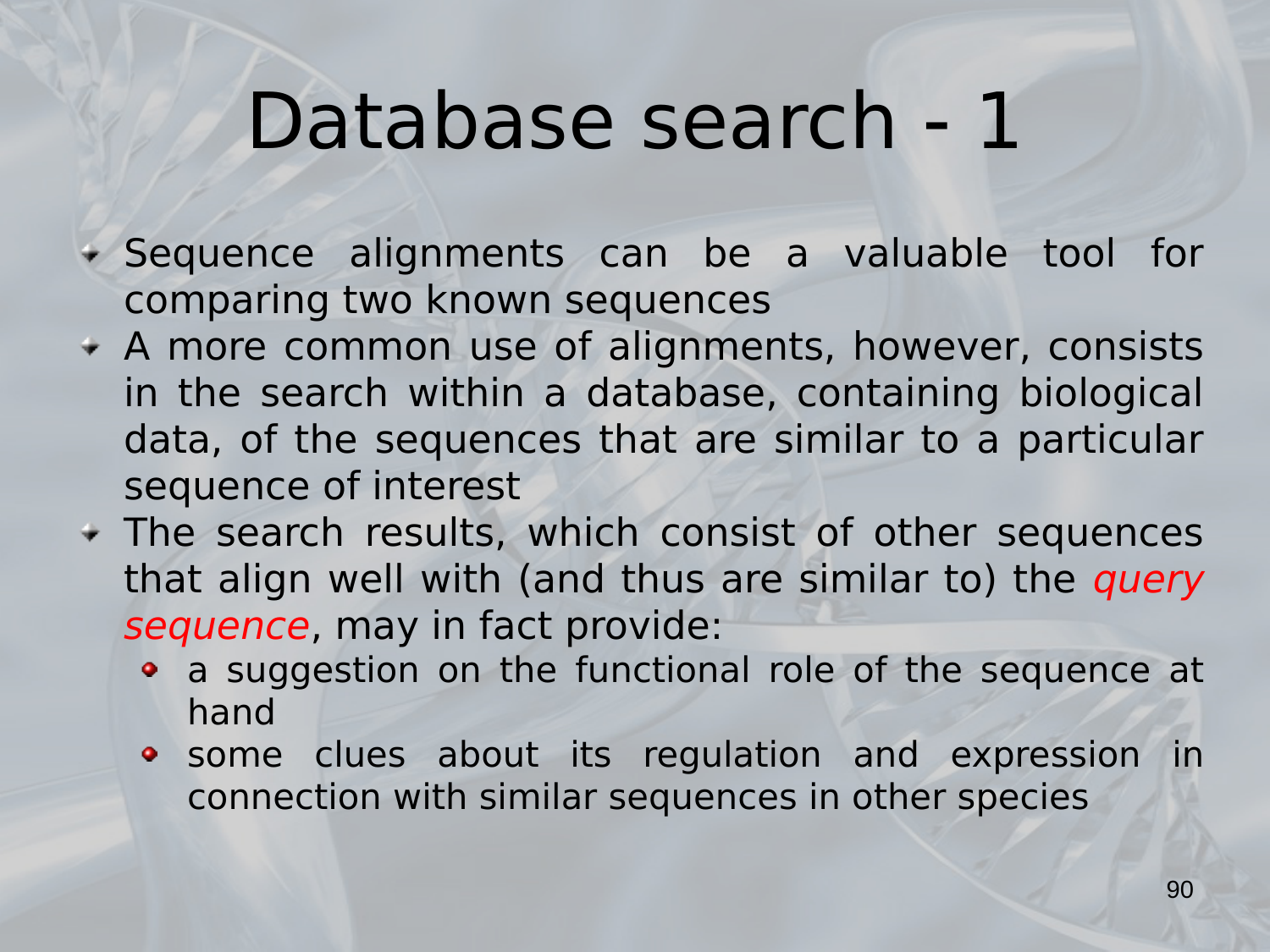

Database search − 1
Sequence alignments can be a valuable tool for comparing two known sequences
A more common use of alignments, however, consists in the search within a database, containing biological data, of the sequences that are similar to a particular sequence of interest
The search results, which consist of other sequences that align well with (and thus are similar to) the query sequence, may in fact provide:
a suggestion on the functional role of the sequence at hand
some clues about its regulation and expression in connection with similar sequences in other species

90